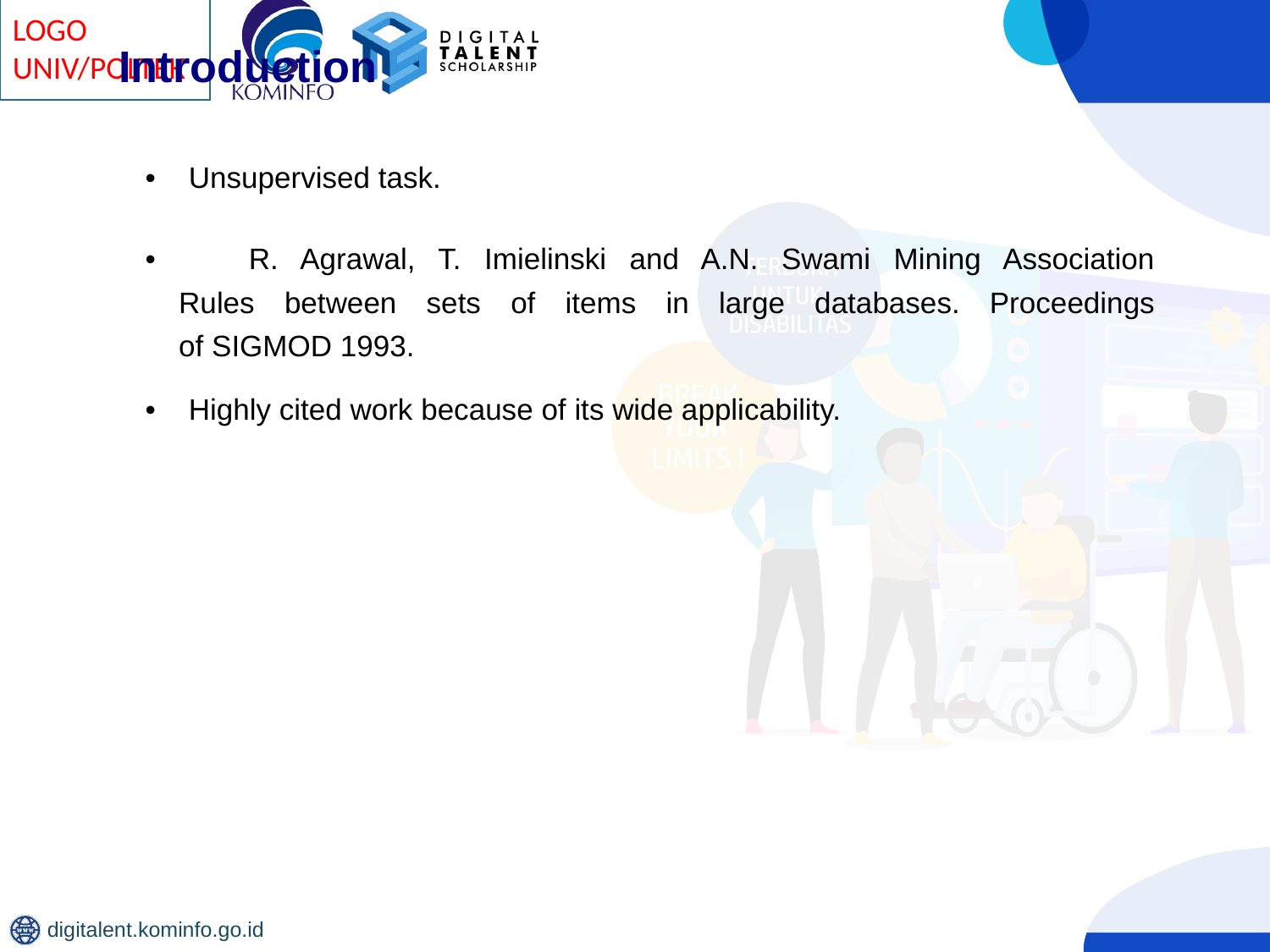

Introduction
•    Unsupervised task.
•    R. Agrawal, T. Imielinski and A.N. Swami Mining Association
Rules between sets of items in large databases. Proceedings
of SIGMOD 1993.
•    Highly cited work because of its wide applicability.